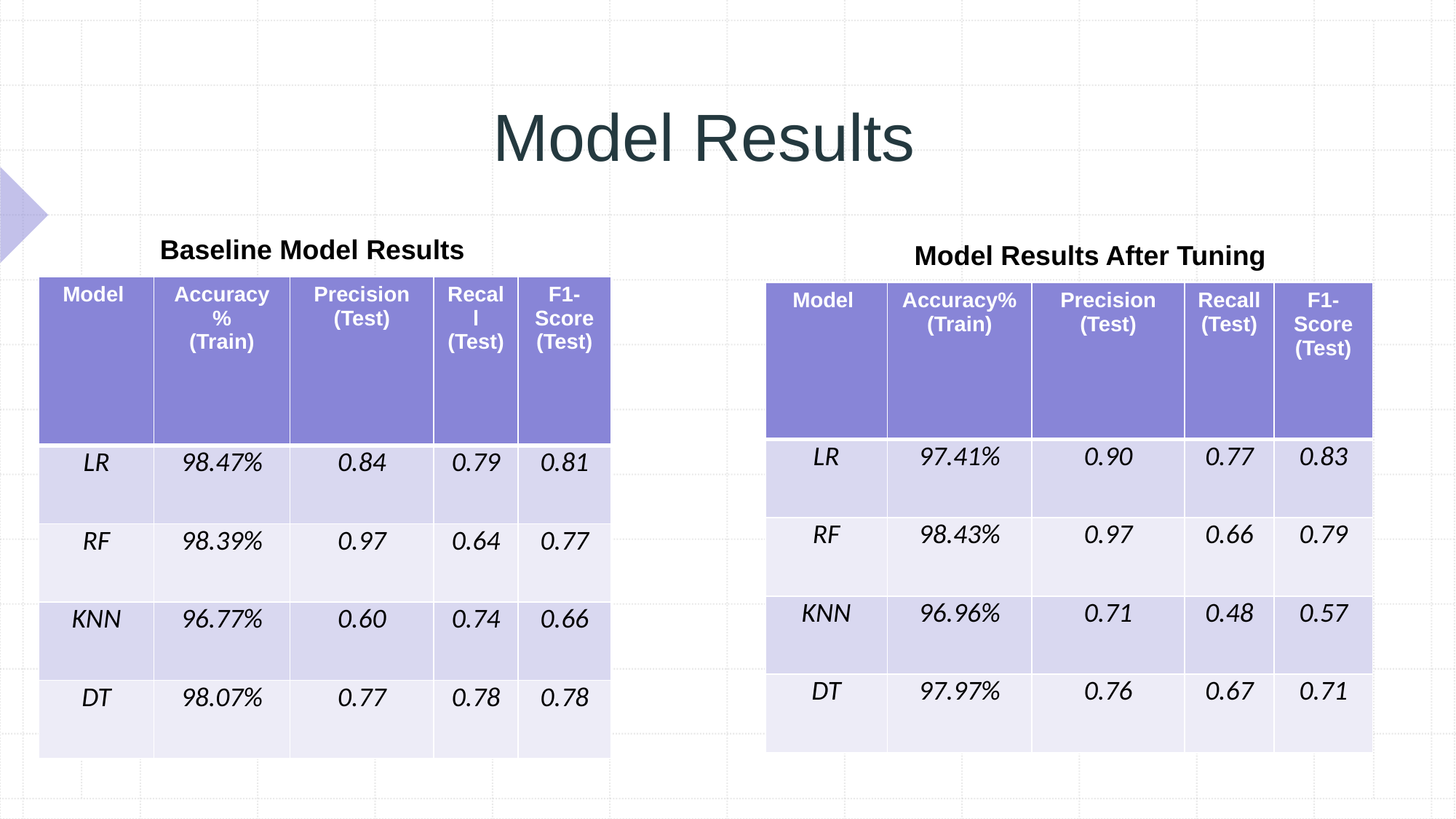

# Model Results
Baseline Model Results
Model Results After Tuning
| Model | Accuracy% (Train) | Precision (Test) | Recall (Test) | F1-Score (Test) |
| --- | --- | --- | --- | --- |
| LR | 98.47% | 0.84 | 0.79 | 0.81 |
| RF | 98.39% | 0.97 | 0.64 | 0.77 |
| KNN | 96.77% | 0.60 | 0.74 | 0.66 |
| DT | 98.07% | 0.77 | 0.78 | 0.78 |
| Model | Accuracy% (Train) | Precision (Test) | Recall (Test) | F1-Score (Test) |
| --- | --- | --- | --- | --- |
| LR | 97.41% | 0.90 | 0.77 | 0.83 |
| RF | 98.43% | 0.97 | 0.66 | 0.79 |
| KNN | 96.96% | 0.71 | 0.48 | 0.57 |
| DT | 97.97% | 0.76 | 0.67 | 0.71 |